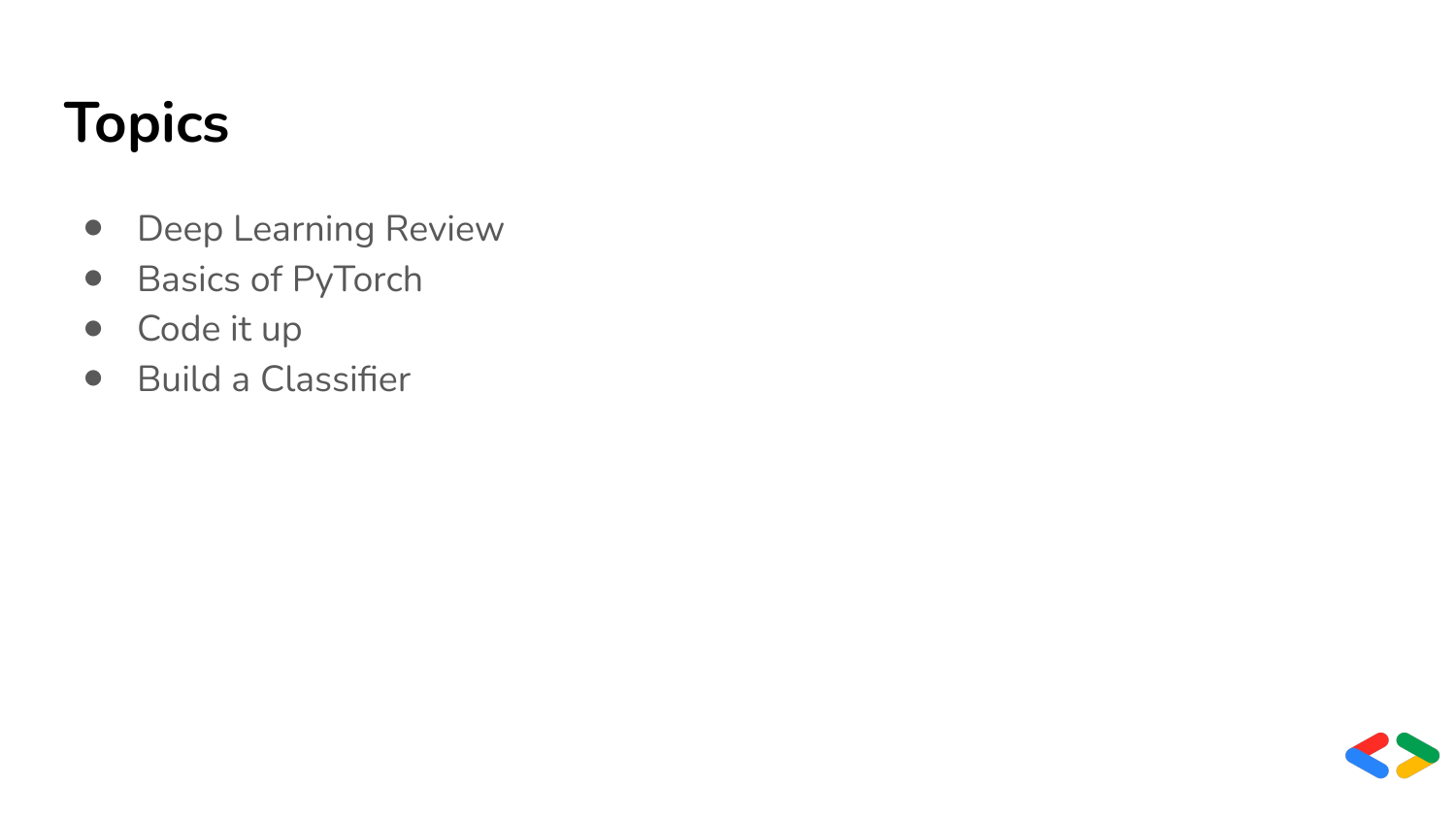

# Topics
Deep Learning Review
Basics of PyTorch
Code it up
Build a Classifier